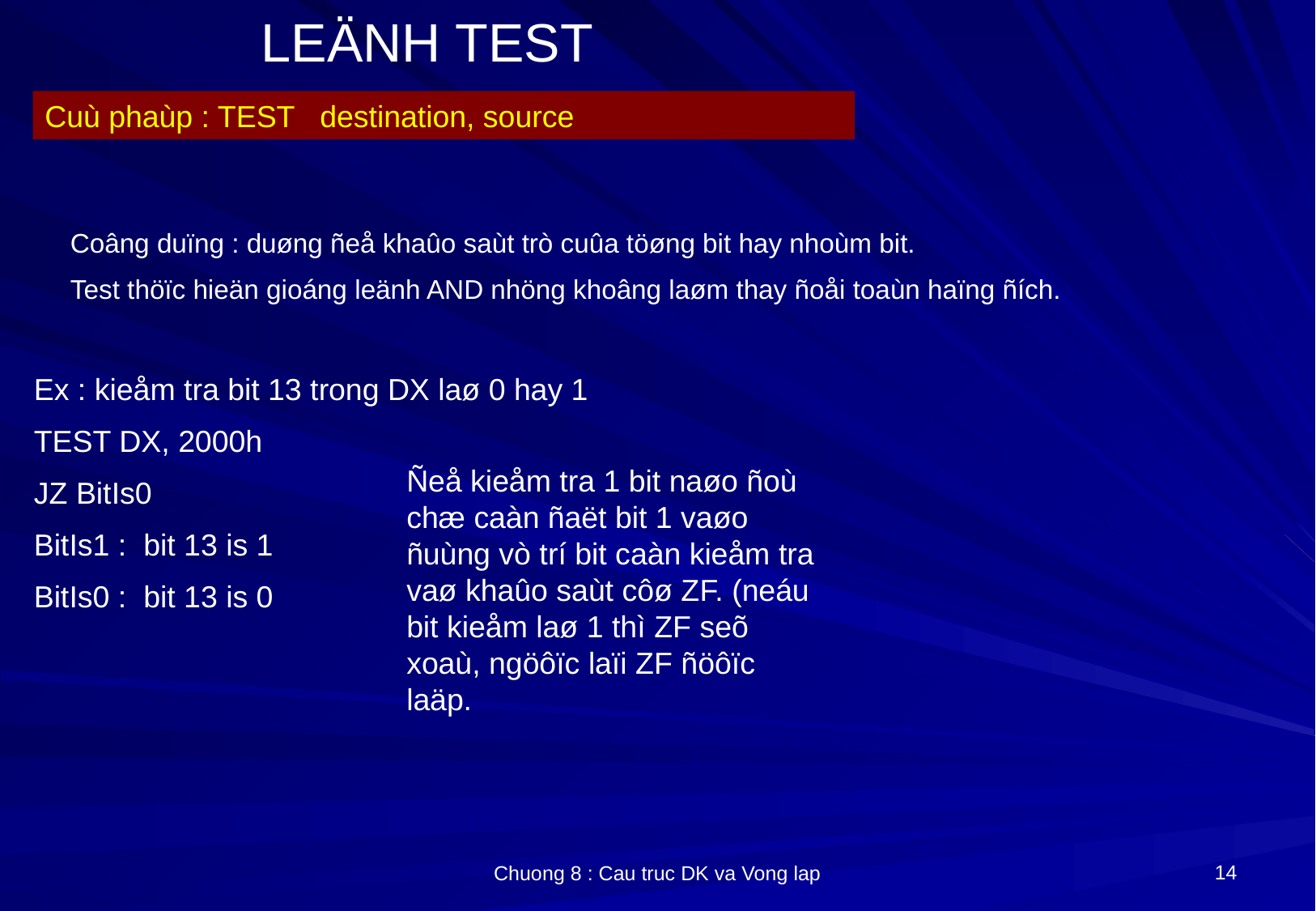

# LEÄNH TEST
Cuù phaùp : TEST   destination, source
Coâng duïng : duøng ñeå khaûo saùt trò cuûa töøng bit hay nhoùm bit.
Test thöïc hieän gioáng leänh AND nhöng khoâng laøm thay ñoåi toaùn haïng ñích.
Ex : kieåm tra bit 13 trong DX laø 0 hay 1
TEST DX, 2000h
JZ BitIs0
BitIs1 :  bit 13 is 1
BitIs0 :  bit 13 is 0
Ñeå kieåm tra 1 bit naøo ñoù chæ caàn ñaët bit 1 vaøo ñuùng vò trí bit caàn kieåm tra vaø khaûo saùt côø ZF. (neáu bit kieåm laø 1 thì ZF seõ xoaù, ngöôïc laïi ZF ñöôïc laäp.
14
Chuong 8 : Cau truc DK va Vong lap